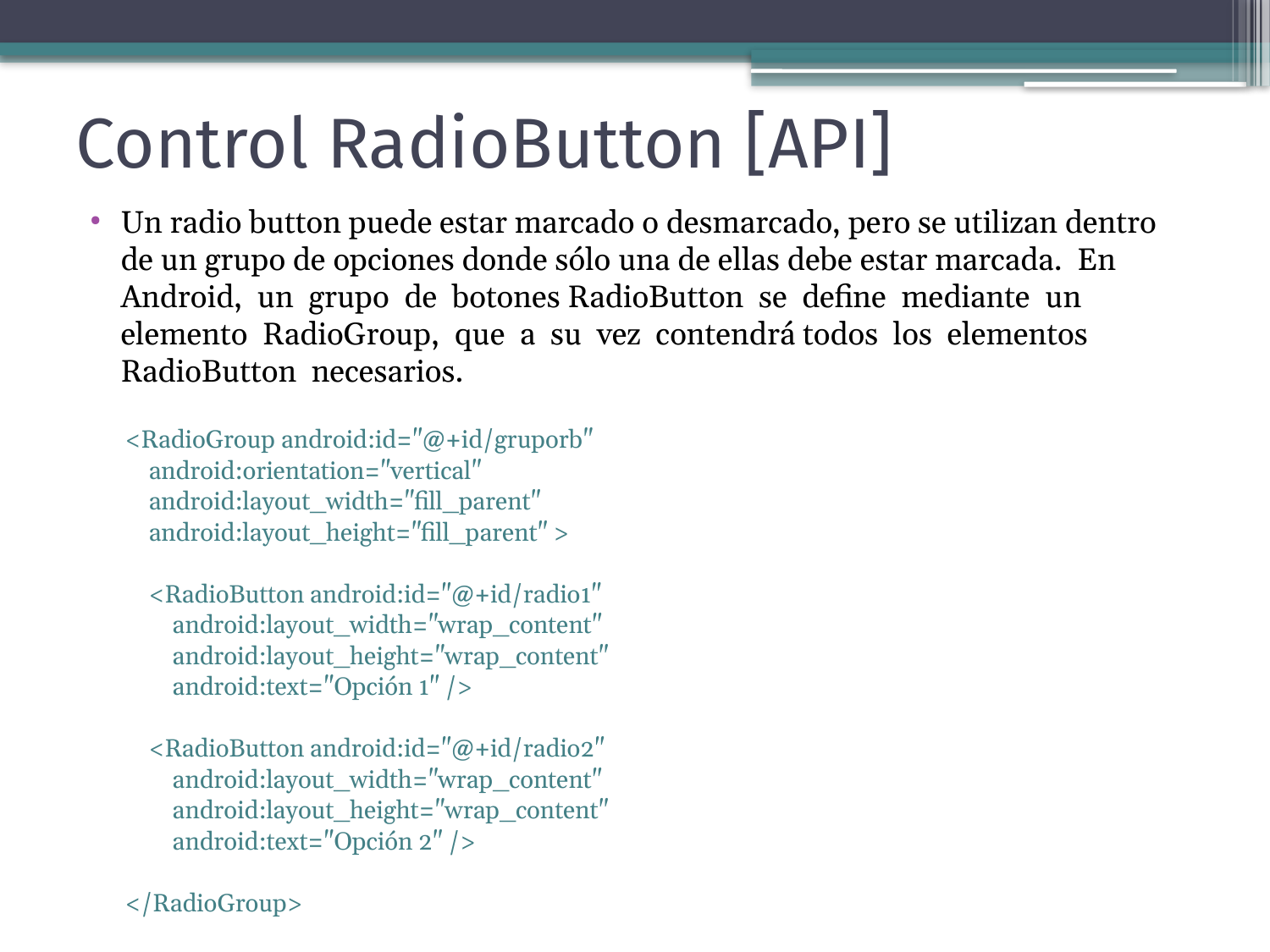

# Control RadioButton [API]
Un radio button puede estar marcado o desmarcado, pero se utilizan dentro de un grupo de opciones donde sólo una de ellas debe estar marcada.  En  Android,  un  grupo  de  botones RadioButton  se  define  mediante  un  elemento  RadioGroup,  que  a  su  vez  contendrá todos  los  elementos  RadioButton  necesarios.

<RadioGroup android:id="@+id/gruporb"
    android:orientation="vertical"
    android:layout_width="fill_parent"
    android:layout_height="fill_parent" >

    <RadioButton android:id="@+id/radio1"
        android:layout_width="wrap_content"
        android:layout_height="wrap_content"
        android:text="Opción 1" />

    <RadioButton android:id="@+id/radio2"
        android:layout_width="wrap_content"
        android:layout_height="wrap_content"
        android:text="Opción 2" />

</RadioGroup>